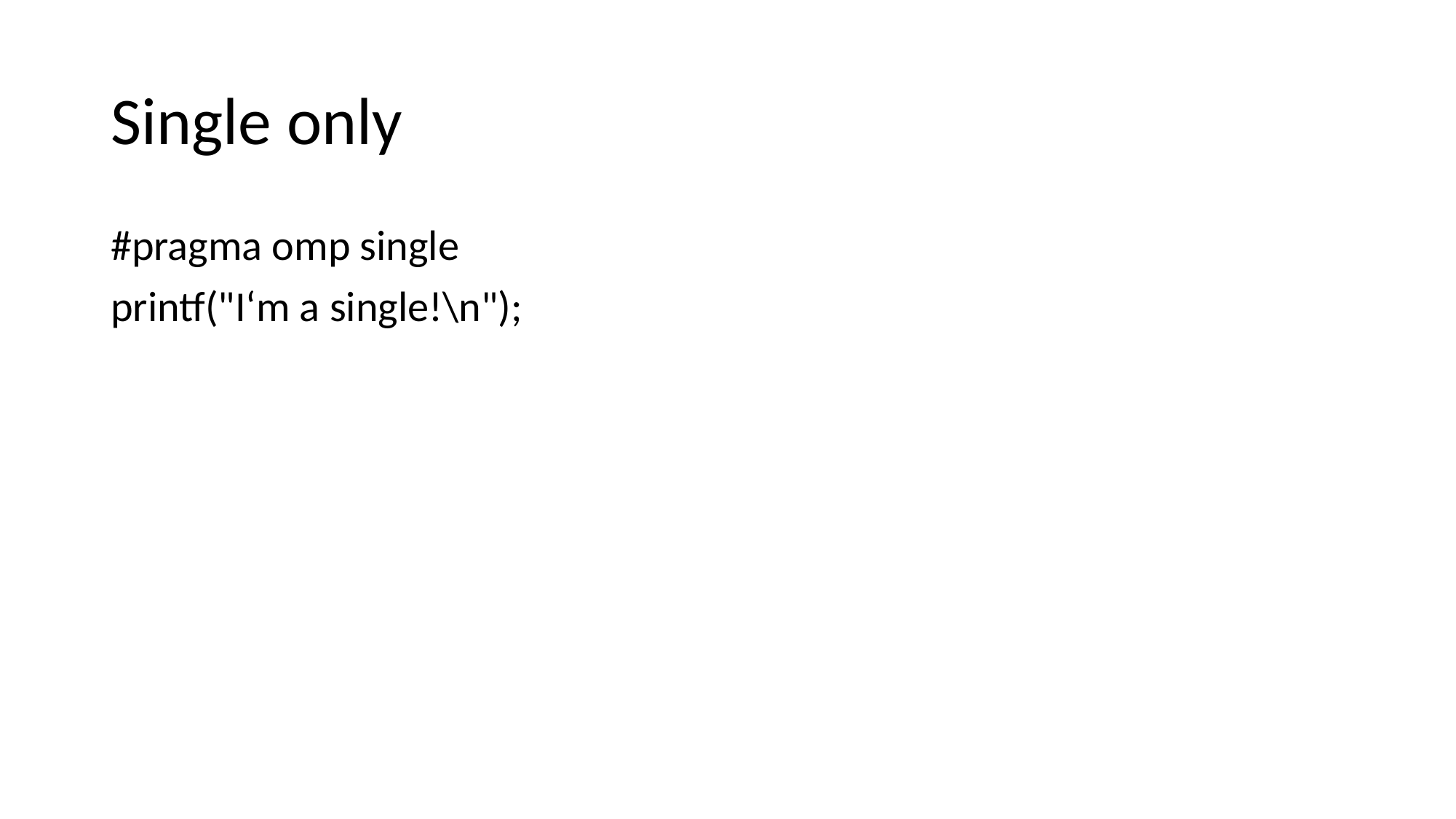

# Single only
#pragma omp single
printf("I‘m a single!\n");